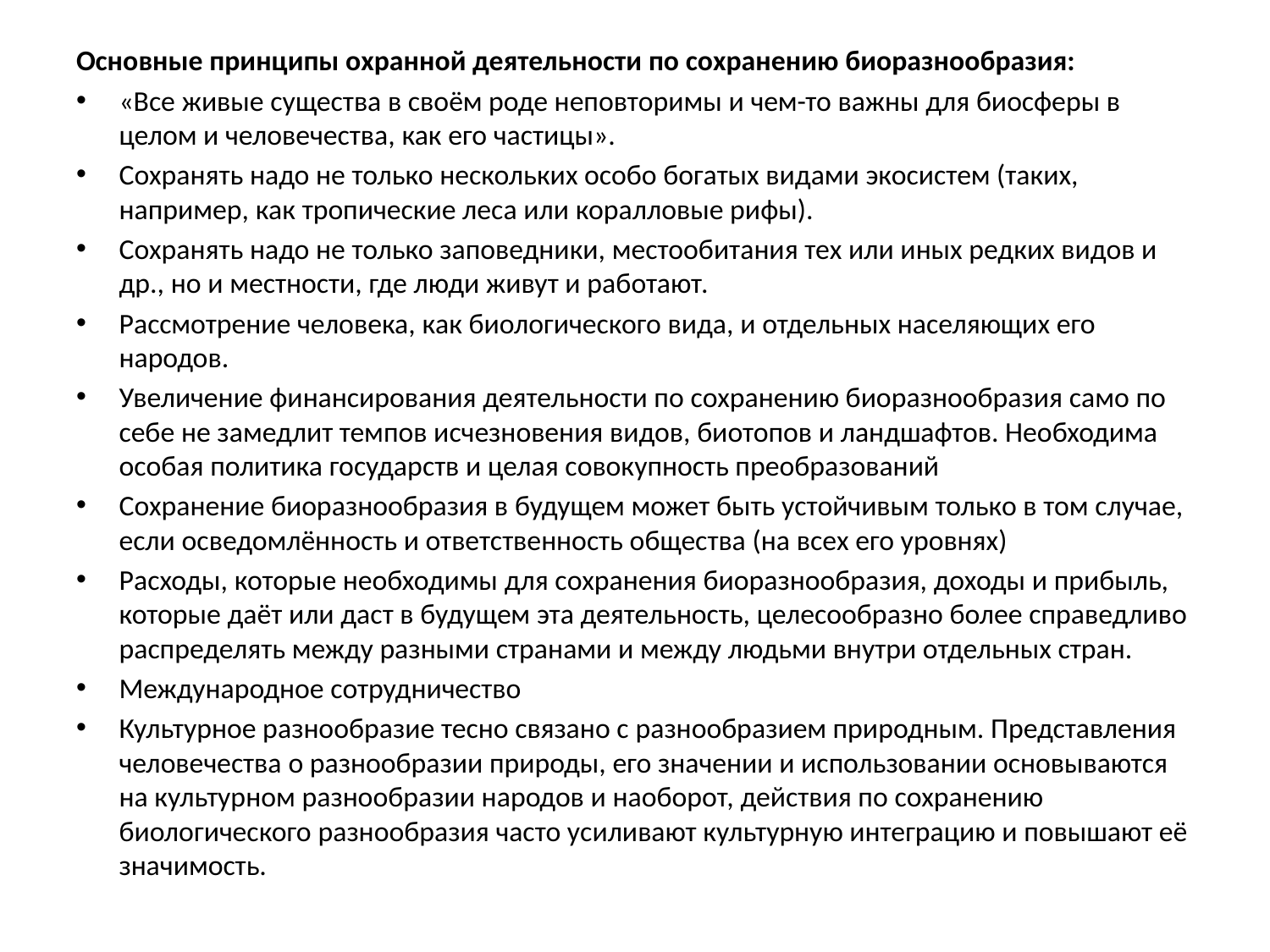

Основные принципы охранной деятельности по сохранению биоразнообразия:
«Все живые существа в своём роде неповторимы и чем-то важны для биосферы в целом и человечества, как его частицы».
Сохранять надо не только нескольких особо богатых видами экосистем (таких, например, как тропические леса или коралловые рифы).
Сохранять надо не только заповедники, местообитания тех или иных редких видов и др., но и местности, где люди живут и работают.
Рассмотрение человека, как биологического вида, и отдельных населяющих его народов.
Увеличение финансирования деятельности по сохранению биоразнообразия само по себе не замедлит темпов исчезновения видов, биотопов и ландшафтов. Необходима особая политика государств и целая совокупность преобразований
Сохранение биоразнообразия в будущем может быть устойчивым только в том случае, если осведомлённость и ответственность общества (на всех его уровнях)
Расходы, которые необходимы для сохранения биоразнообразия, доходы и прибыль, которые даёт или даст в будущем эта деятельность, целесообразно более справедливо распределять между разными странами и между людьми внутри отдельных стран.
Международное сотрудничество
Культурное разнообразие тесно связано с разнообразием природным. Представления человечества о разнообразии природы, его значении и использовании основываются на культурном разнообразии народов и наоборот, действия по сохранению биологического разнообразия часто усиливают культурную интеграцию и повышают её значимость.